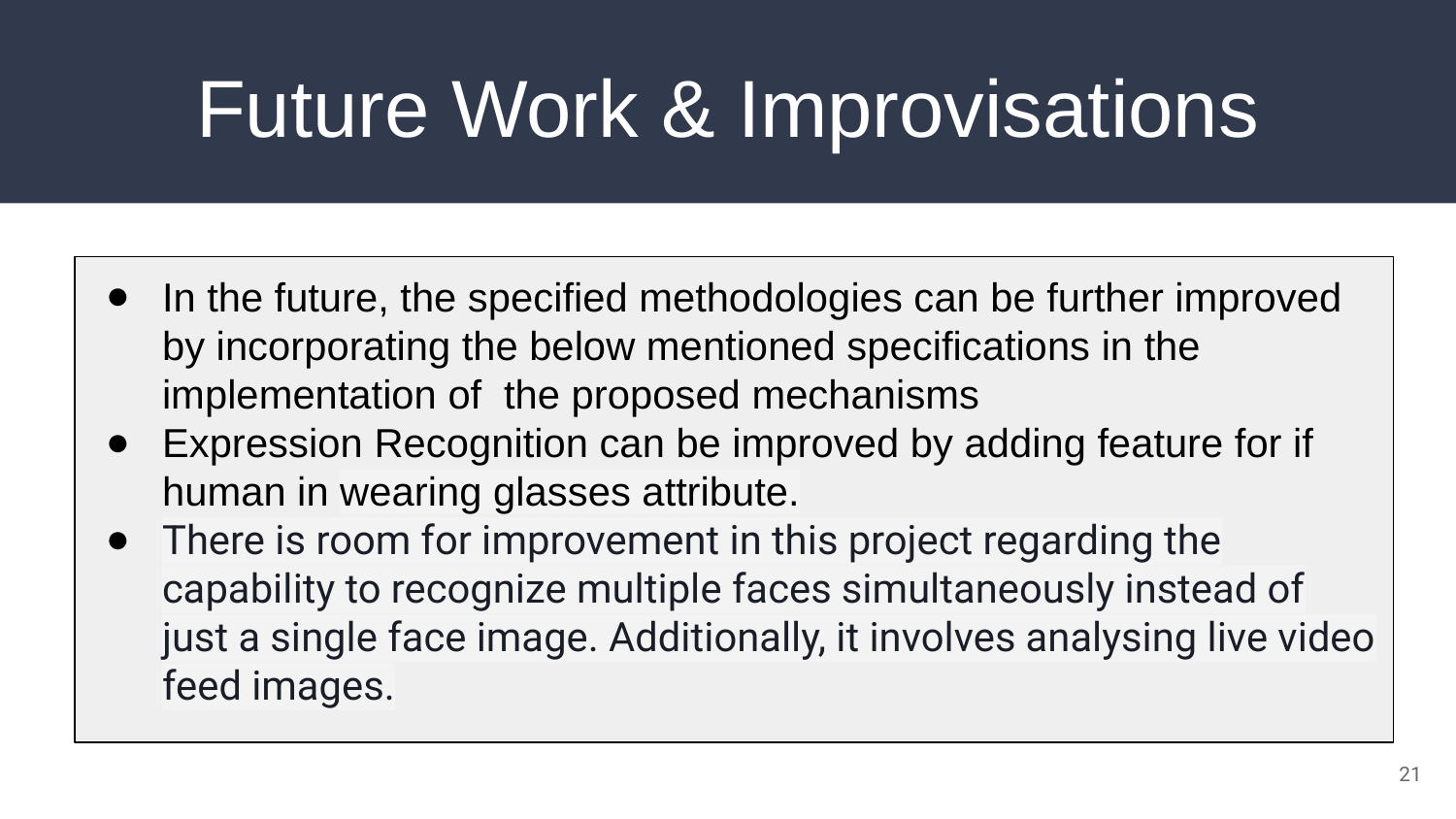

# Future Work & Improvisations
In the future, the specified methodologies can be further improved by incorporating the below mentioned specifications in the implementation of  the proposed mechanisms
Expression Recognition can be improved by adding feature for if human in wearing glasses attribute.
There is room for improvement in this project regarding the capability to recognize multiple faces simultaneously instead of just a single face image. Additionally, it involves analysing live video feed images.

21